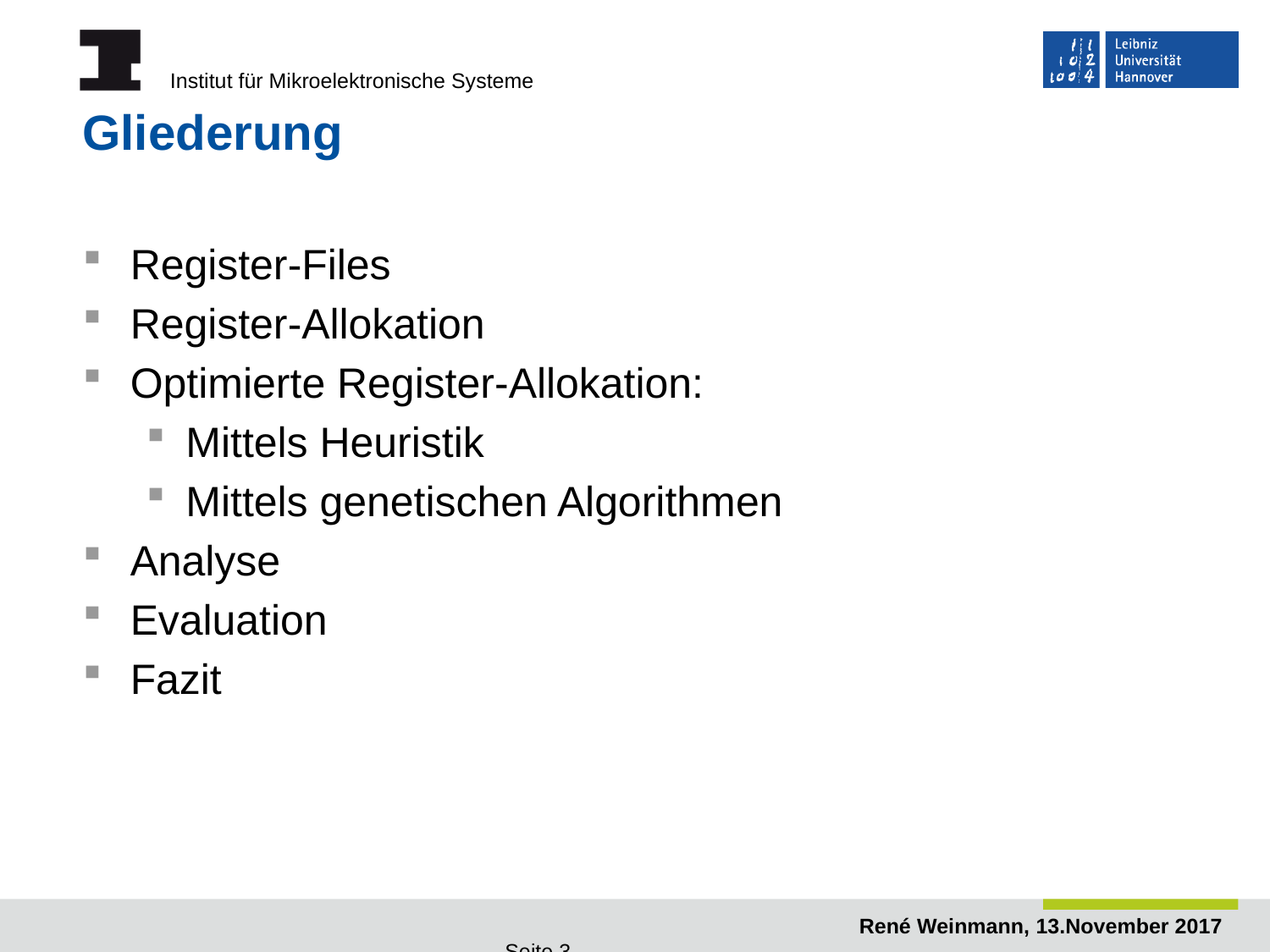

# Gliederung
Register-Files
Register-Allokation
Optimierte Register-Allokation:
Mittels Heuristik
Mittels genetischen Algorithmen
Analyse
Evaluation
Fazit